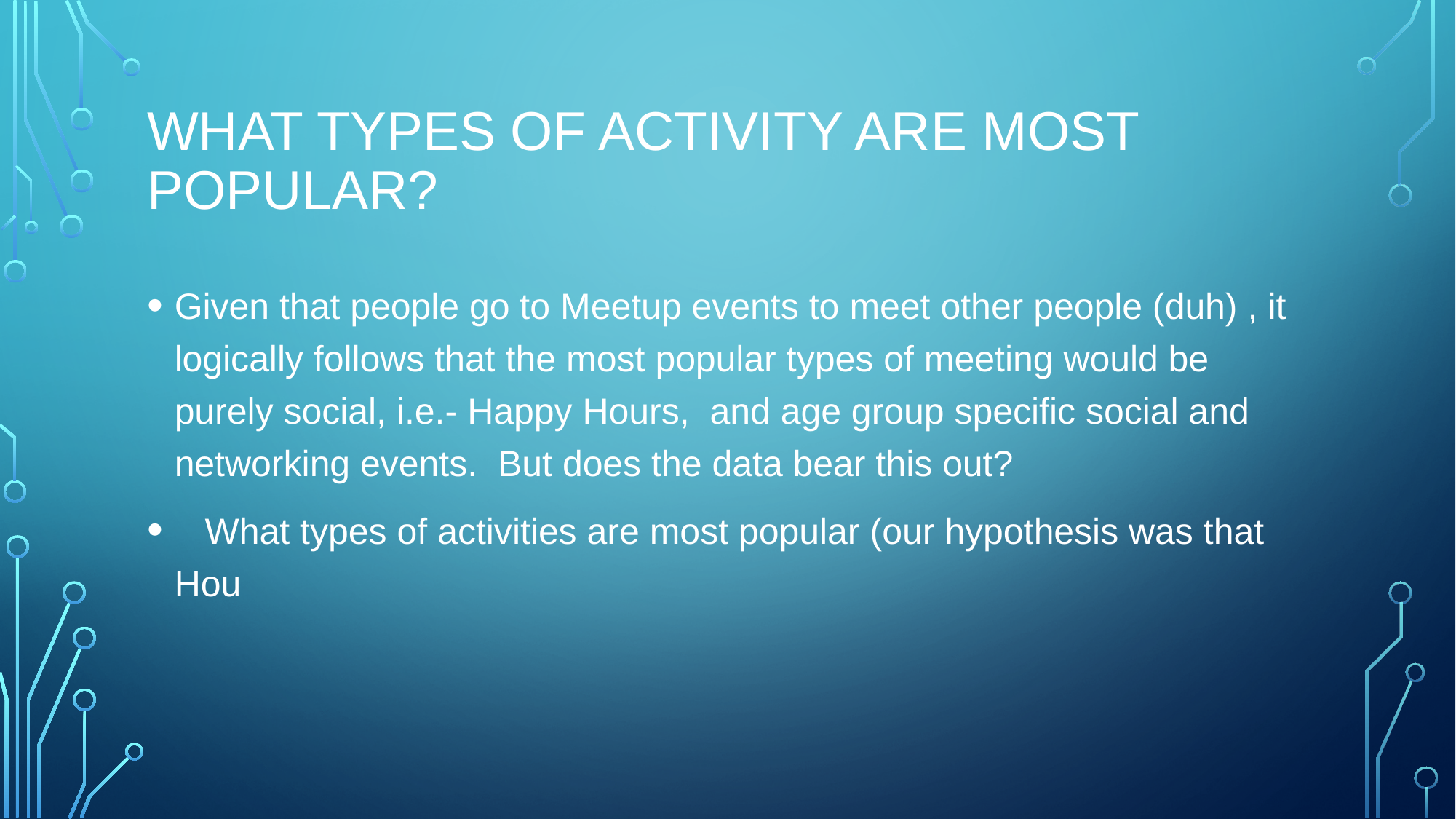

# What types of activity are most popular?
Given that people go to Meetup events to meet other people (duh) , it logically follows that the most popular types of meeting would be purely social, i.e.- Happy Hours,  and age group specific social and networking events.  But does the data bear this out?
   What types of activities are most popular (our hypothesis was that Hou